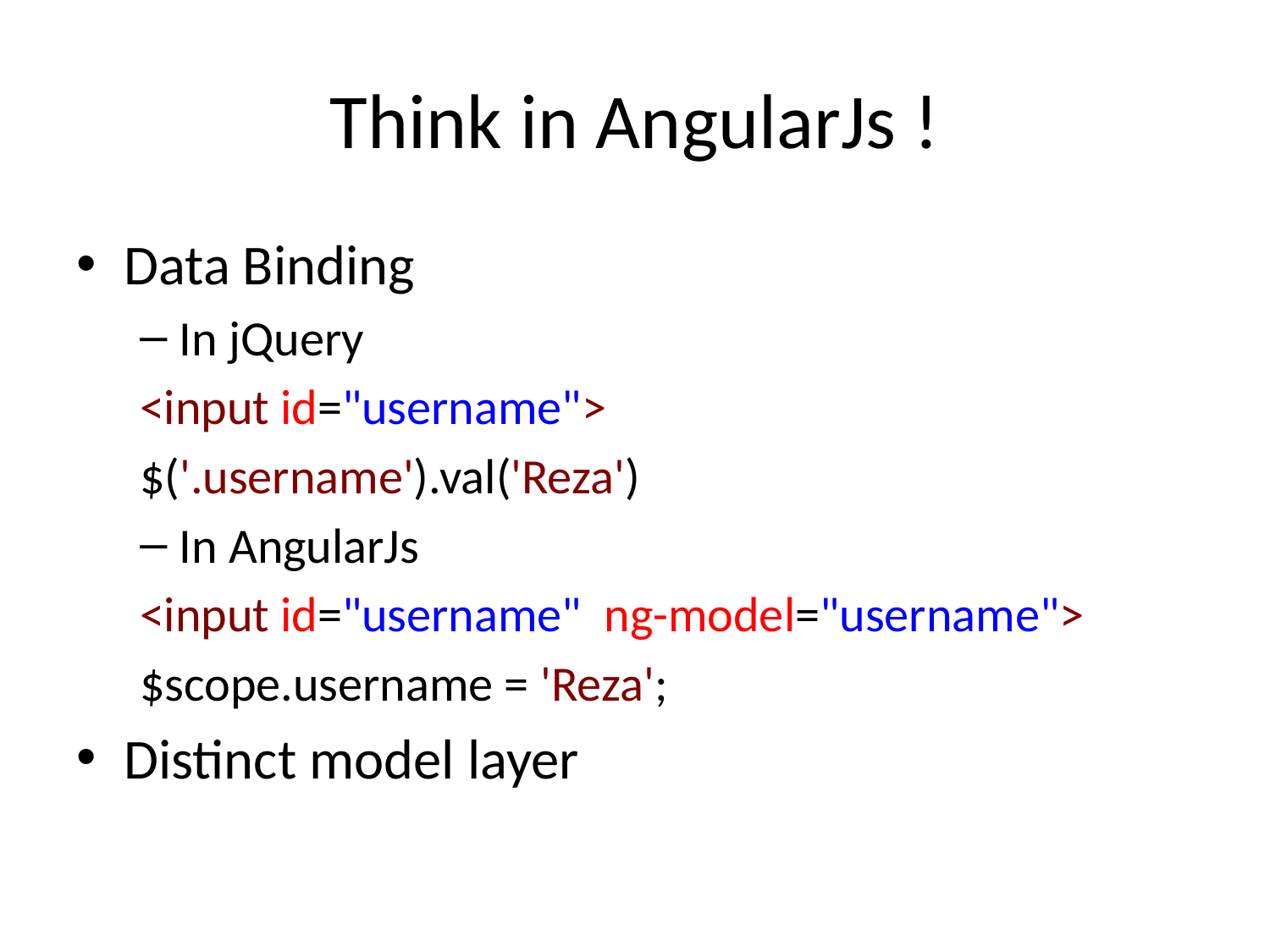

# Think in AngularJs !
Data Binding
In jQuery
<input id="username">
$('.username').val('Reza')
In AngularJs
<input id="username"  ng-model="username">
$scope.username = 'Reza';
Distinct model layer